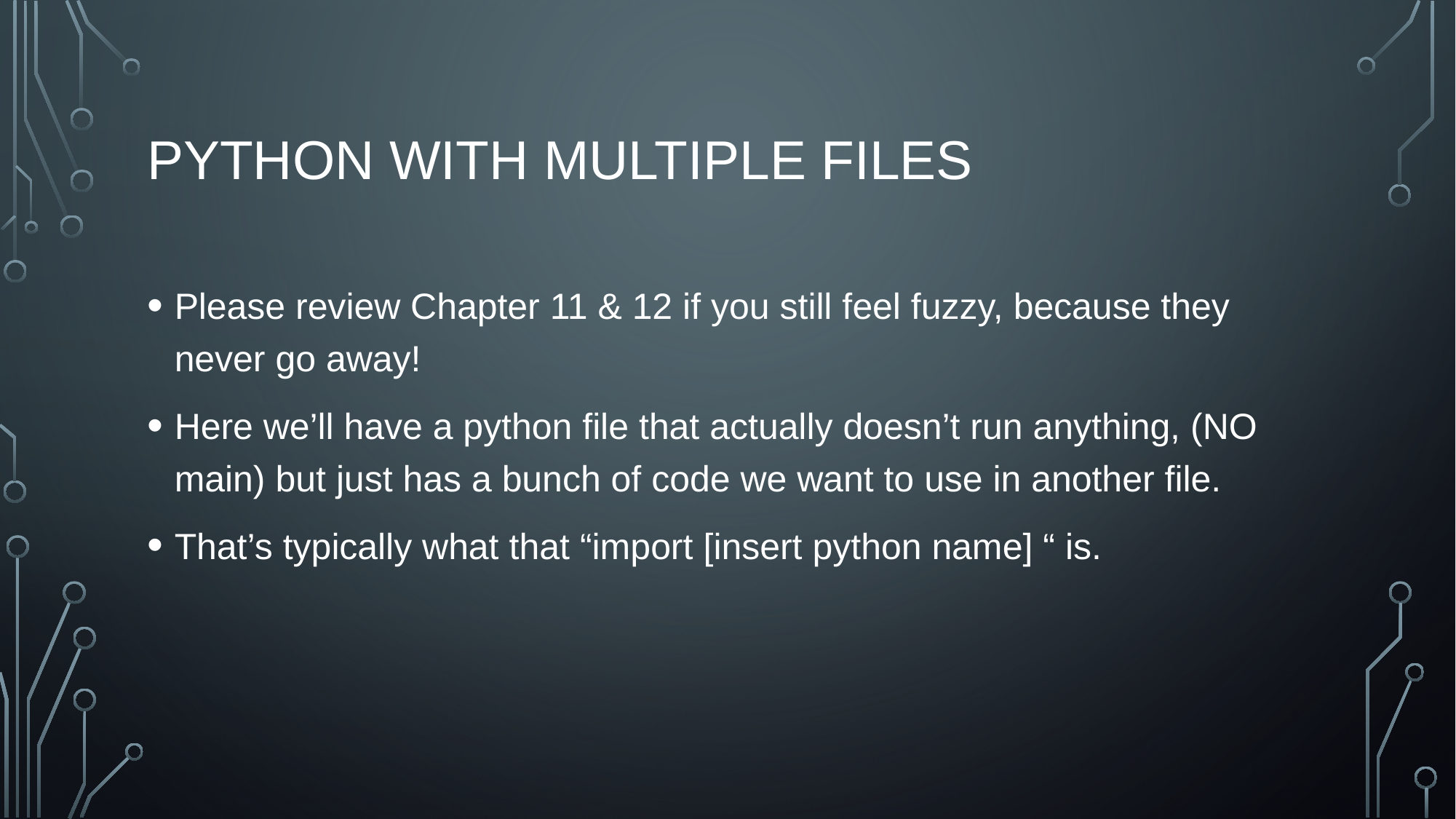

# Python with multiple Files
Please review Chapter 11 & 12 if you still feel fuzzy, because they never go away!
Here we’ll have a python file that actually doesn’t run anything, (NO main) but just has a bunch of code we want to use in another file.
That’s typically what that “import [insert python name] “ is.